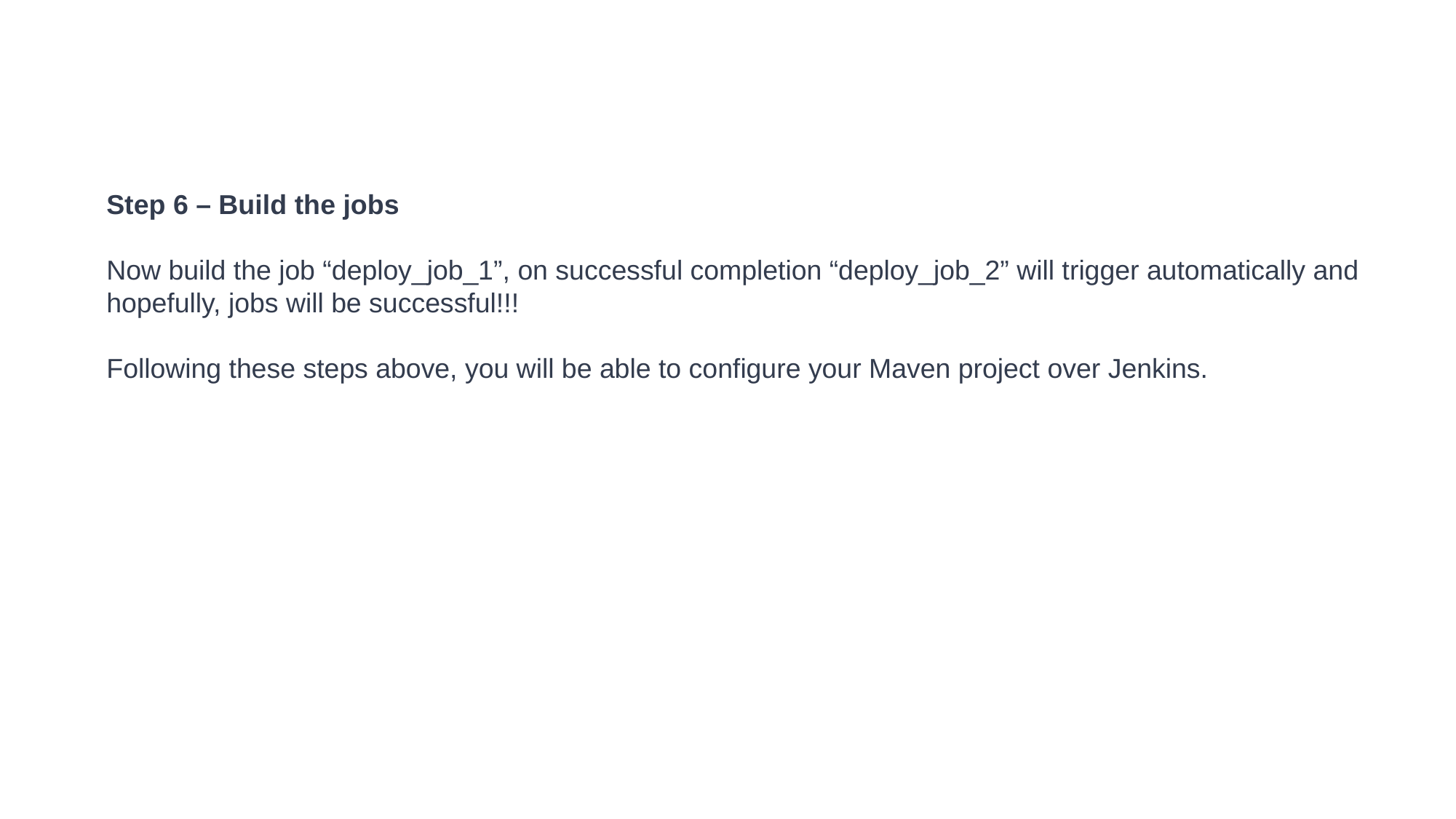

Step 6 – Build the jobs

Now build the job “deploy_job_1”, on successful completion “deploy_job_2” will trigger automatically and hopefully, jobs will be successful!!!

Following these steps above, you will be able to configure your Maven project over Jenkins.